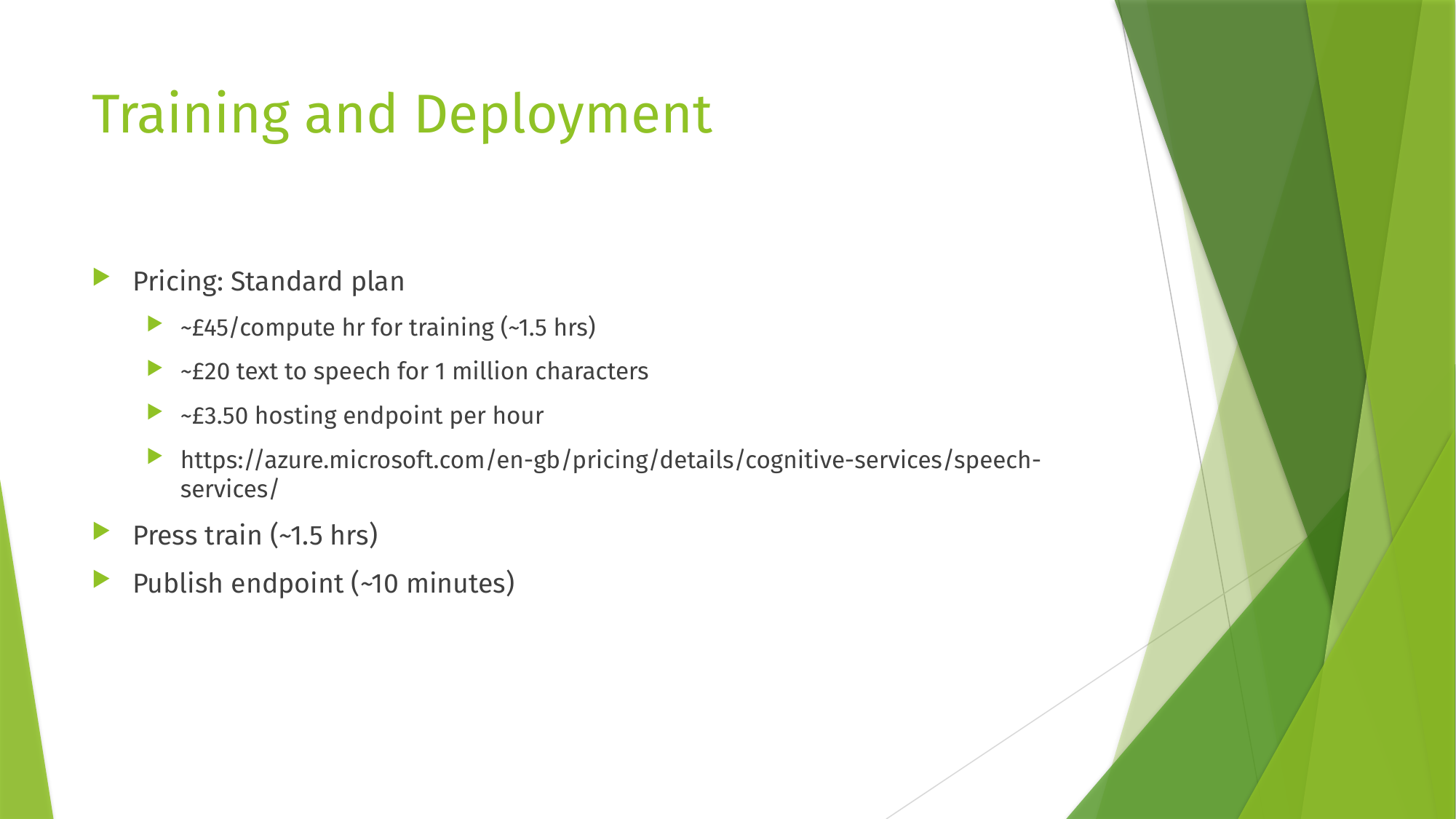

# Training and Deployment
Pricing: Standard plan
~£45/compute hr for training (~1.5 hrs)
~£20 text to speech for 1 million characters
~£3.50 hosting endpoint per hour
https://azure.microsoft.com/en-gb/pricing/details/cognitive-services/speech-services/
Press train (~1.5 hrs)
Publish endpoint (~10 minutes)